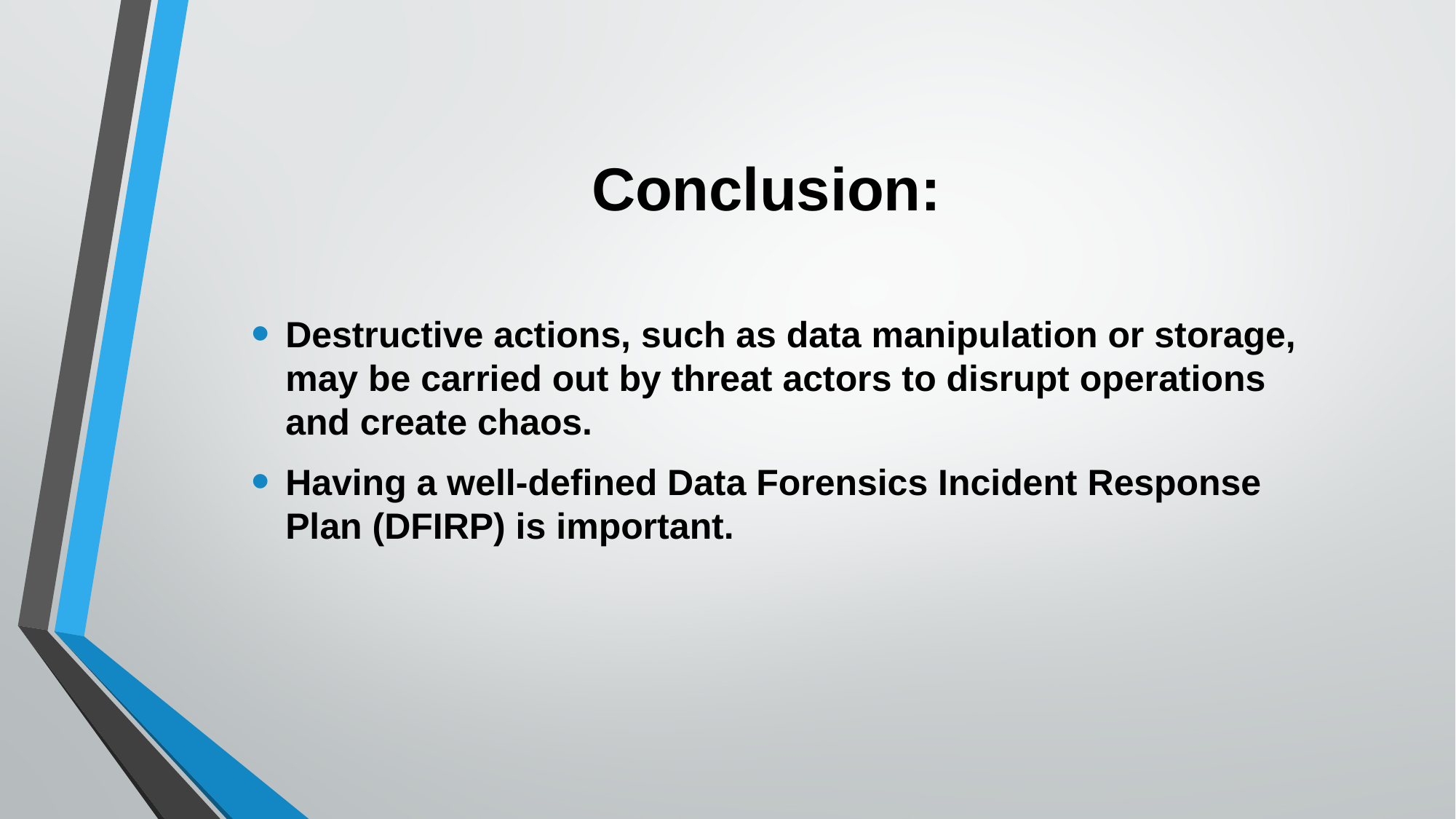

# Conclusion:
Destructive actions, such as data manipulation or storage, may be carried out by threat actors to disrupt operations and create chaos.
Having a well-defined Data Forensics Incident Response Plan (DFIRP) is important.